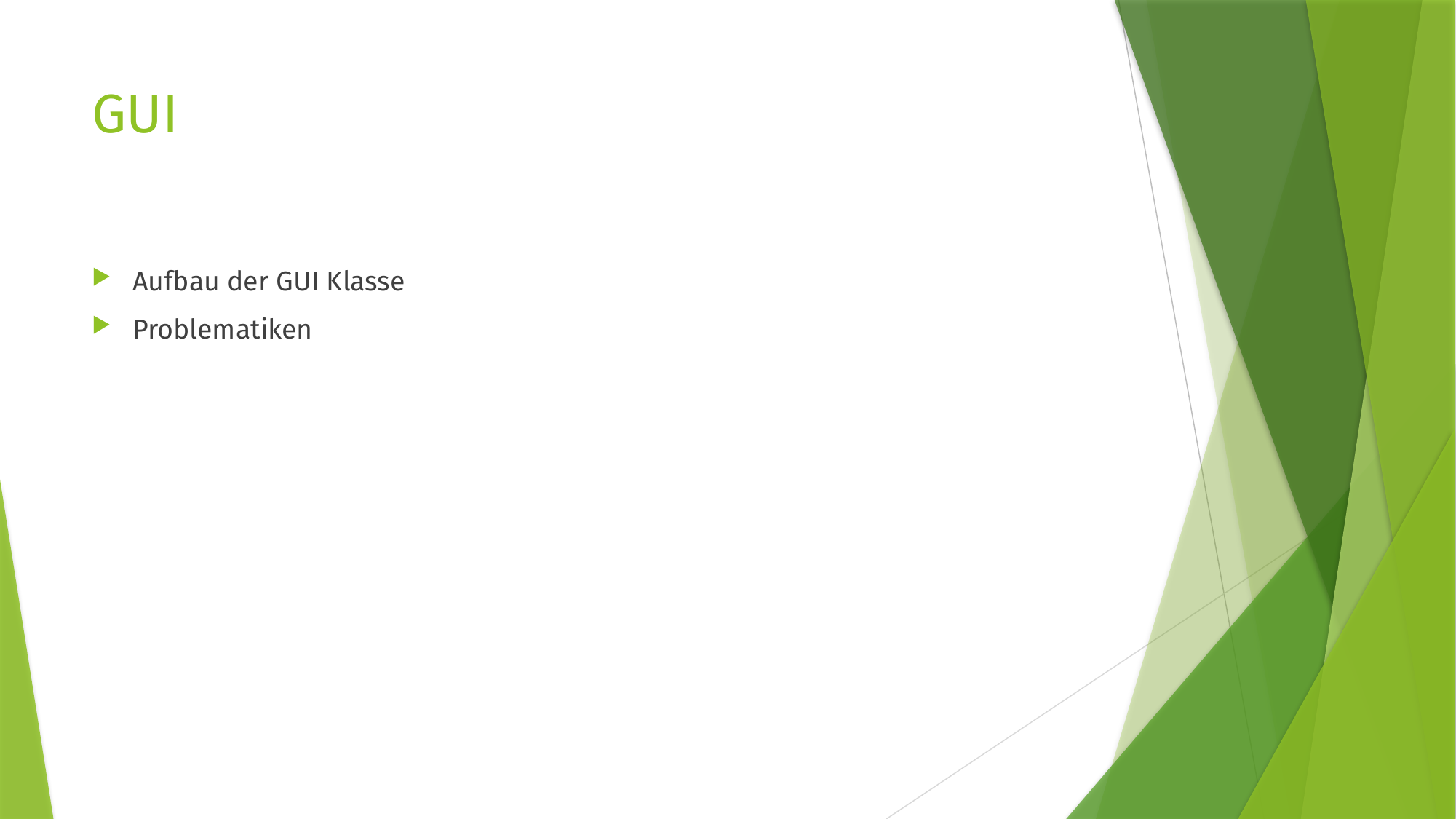

# GUI
Aufbau der GUI Klasse
Problematiken